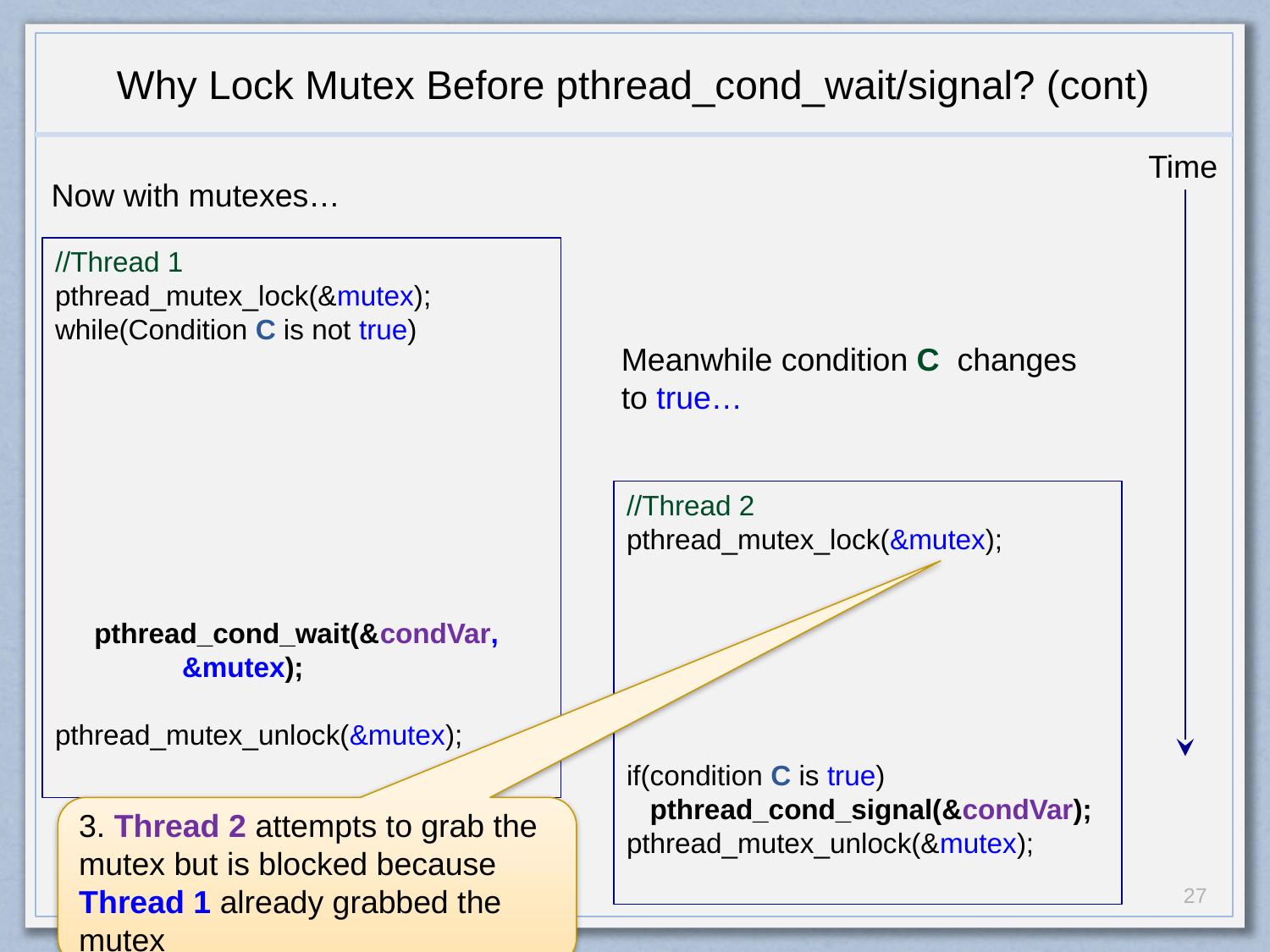

# Why Lock Mutex Before pthread_cond_wait/signal? (cont)
Time
Now with mutexes…
//Thread 1
pthread_mutex_lock(&mutex);
while(Condition C is not true)

     pthread_cond_wait(&condVar,
	&mutex);

pthread_mutex_unlock(&mutex);

Meanwhile condition C  changes
to true…
//Thread 2
pthread_mutex_lock(&mutex);

if(condition C is true)
   pthread_cond_signal(&condVar);
pthread_mutex_unlock(&mutex);

3. Thread 2 attempts to grab the mutex but is blocked because Thread 1 already grabbed the mutex
27